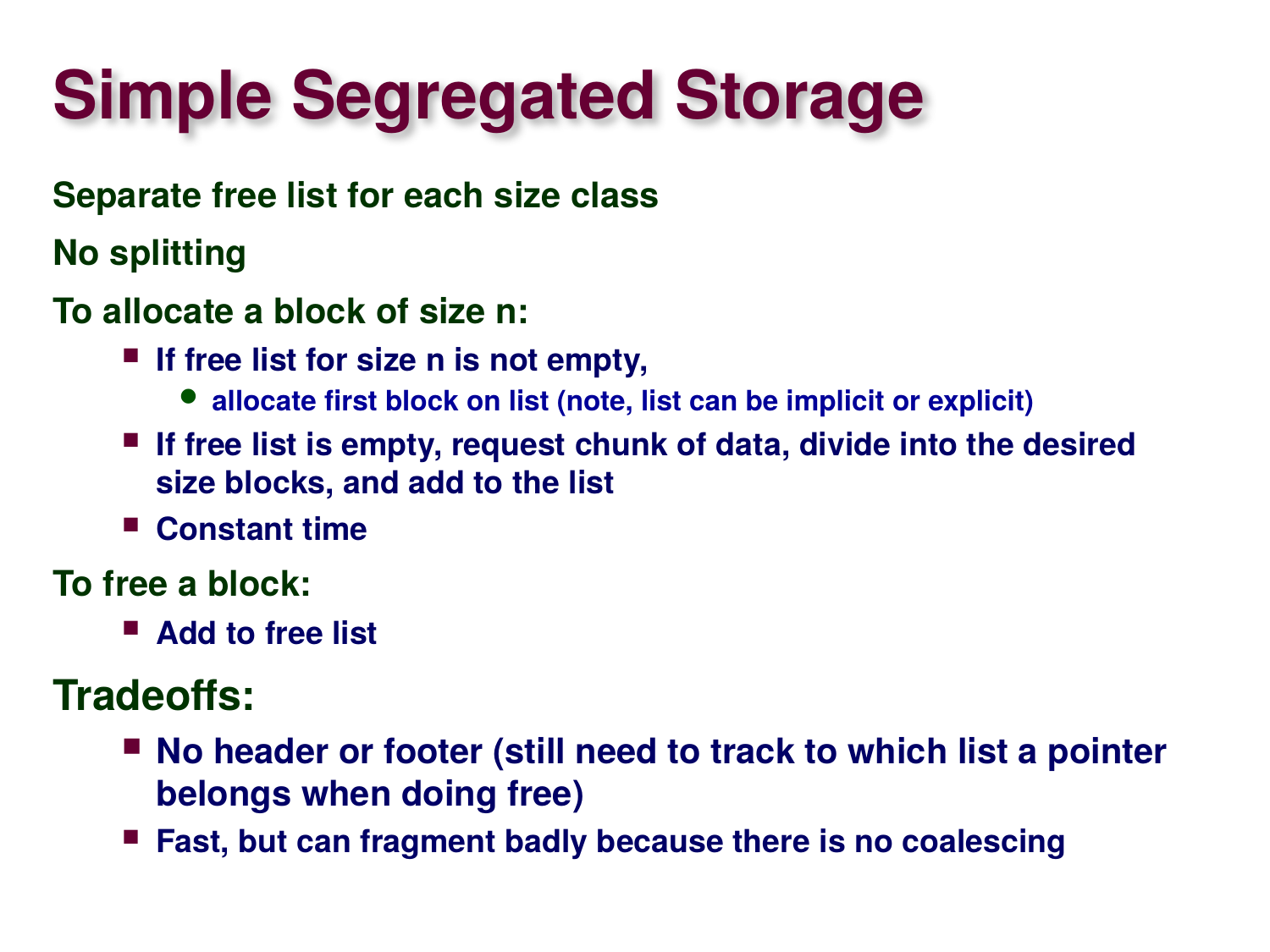

# Simple Segregated Storage
Separate free list for each size class
No splitting
To allocate a block of size n:
If free list for size n is not empty,
allocate first block on list (note, list can be implicit or explicit)
If free list is empty, request chunk of data, divide into the desired size blocks, and add to the list
Constant time
To free a block:
Add to free list
Tradeoffs:
No header or footer (still need to track to which list a pointer belongs when doing free)
Fast, but can fragment badly because there is no coalescing